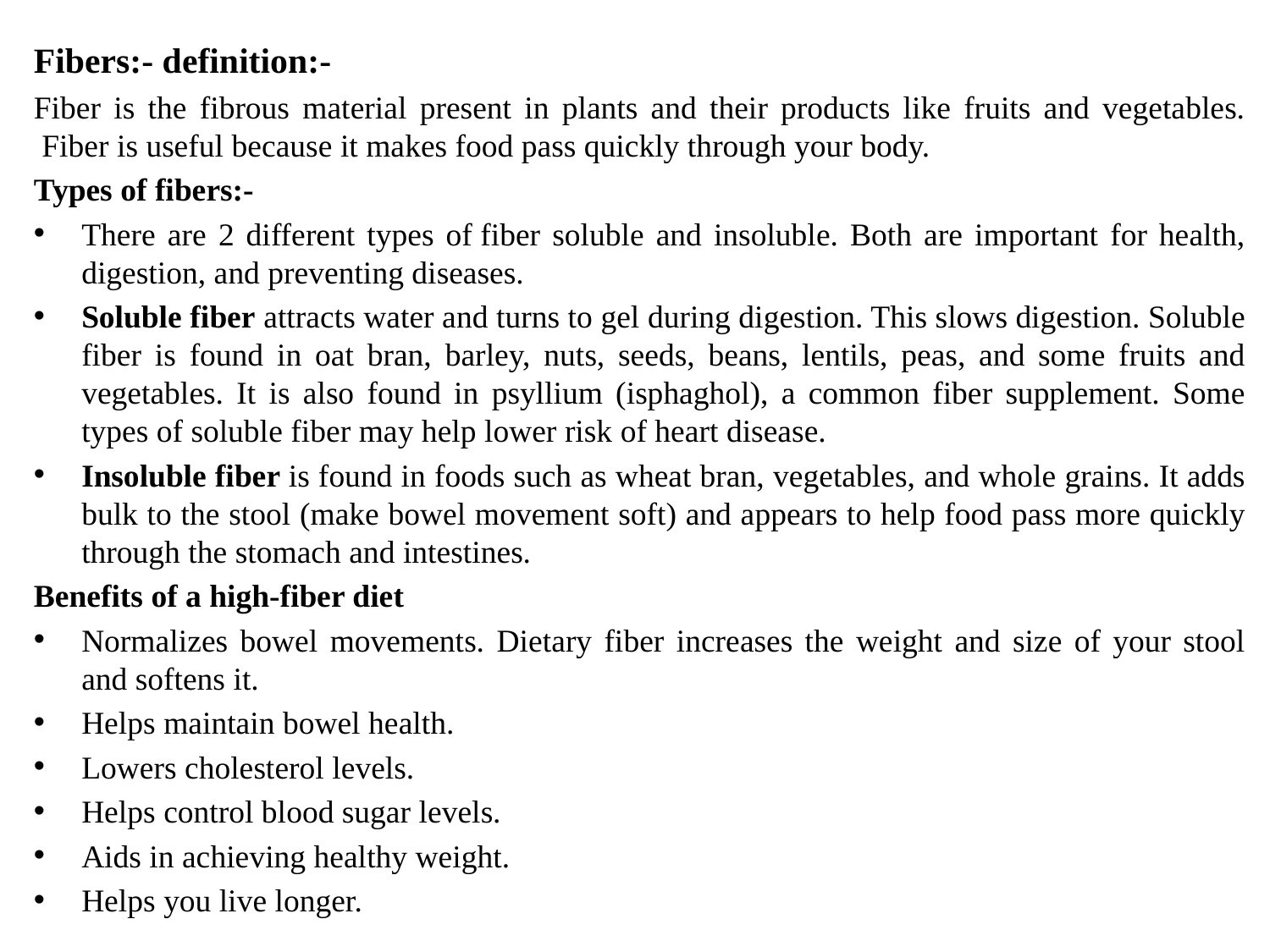

#
Fibers:- definition:-
Fiber is the fibrous material present in plants and their products like fruits and vegetables.  Fiber is useful because it makes food pass quickly through your body.
Types of fibers:-
There are 2 different types of fiber soluble and insoluble. Both are important for health, digestion, and preventing diseases.
Soluble fiber attracts water and turns to gel during digestion. This slows digestion. Soluble fiber is found in oat bran, barley, nuts, seeds, beans, lentils, peas, and some fruits and vegetables. It is also found in psyllium (isphaghol), a common fiber supplement. Some types of soluble fiber may help lower risk of heart disease.
Insoluble fiber is found in foods such as wheat bran, vegetables, and whole grains. It adds bulk to the stool (make bowel movement soft) and appears to help food pass more quickly through the stomach and intestines.
Benefits of a high-fiber diet
Normalizes bowel movements. Dietary fiber increases the weight and size of your stool and softens it.
Helps maintain bowel health.
Lowers cholesterol levels.
Helps control blood sugar levels.
Aids in achieving healthy weight.
Helps you live longer.